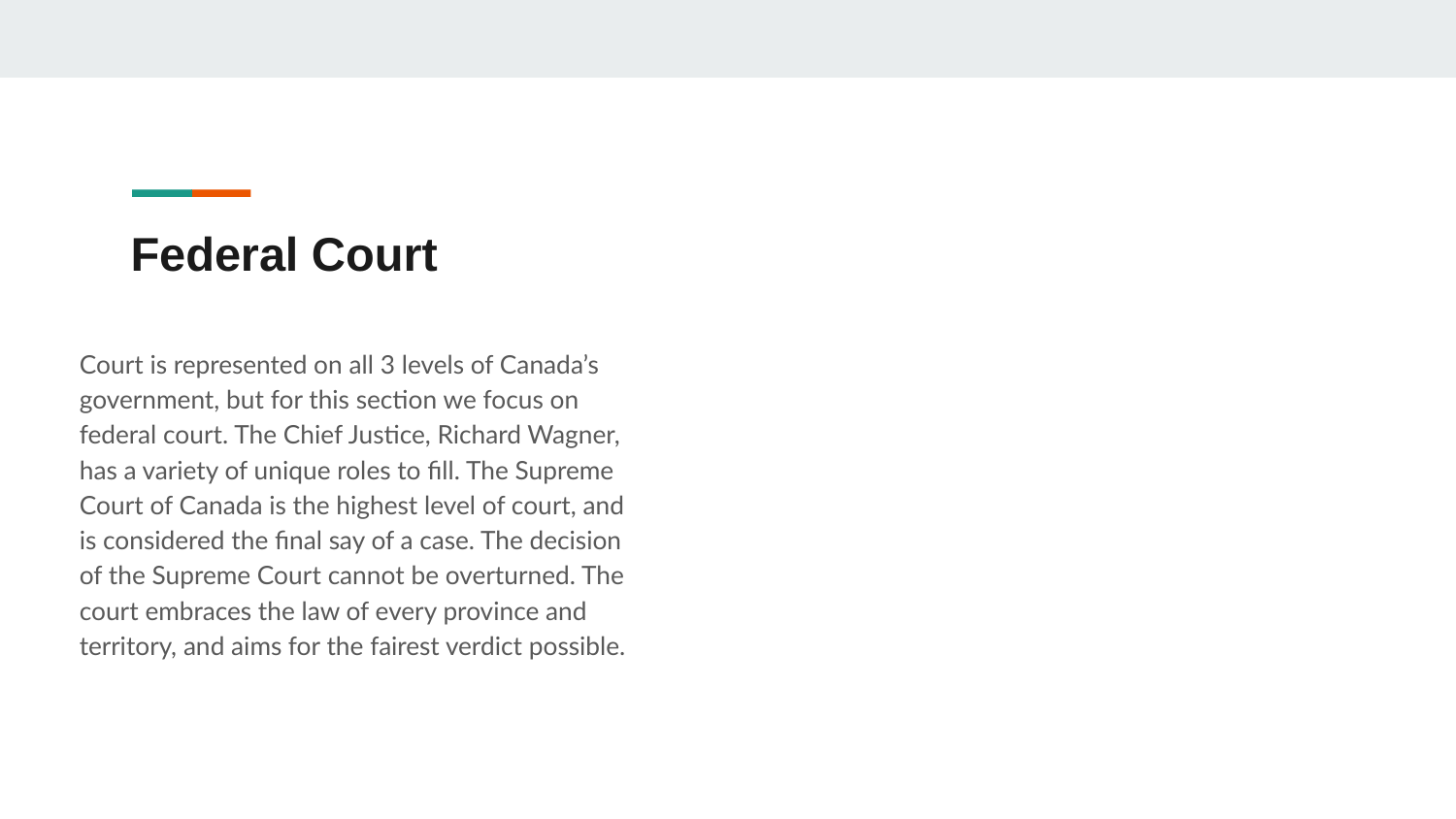

# Federal Court
Court is represented on all 3 levels of Canada’s government, but for this section we focus on federal court. The Chief Justice, Richard Wagner, has a variety of unique roles to fill. The Supreme Court of Canada is the highest level of court, and is considered the final say of a case. The decision of the Supreme Court cannot be overturned. The court embraces the law of every province and territory, and aims for the fairest verdict possible.